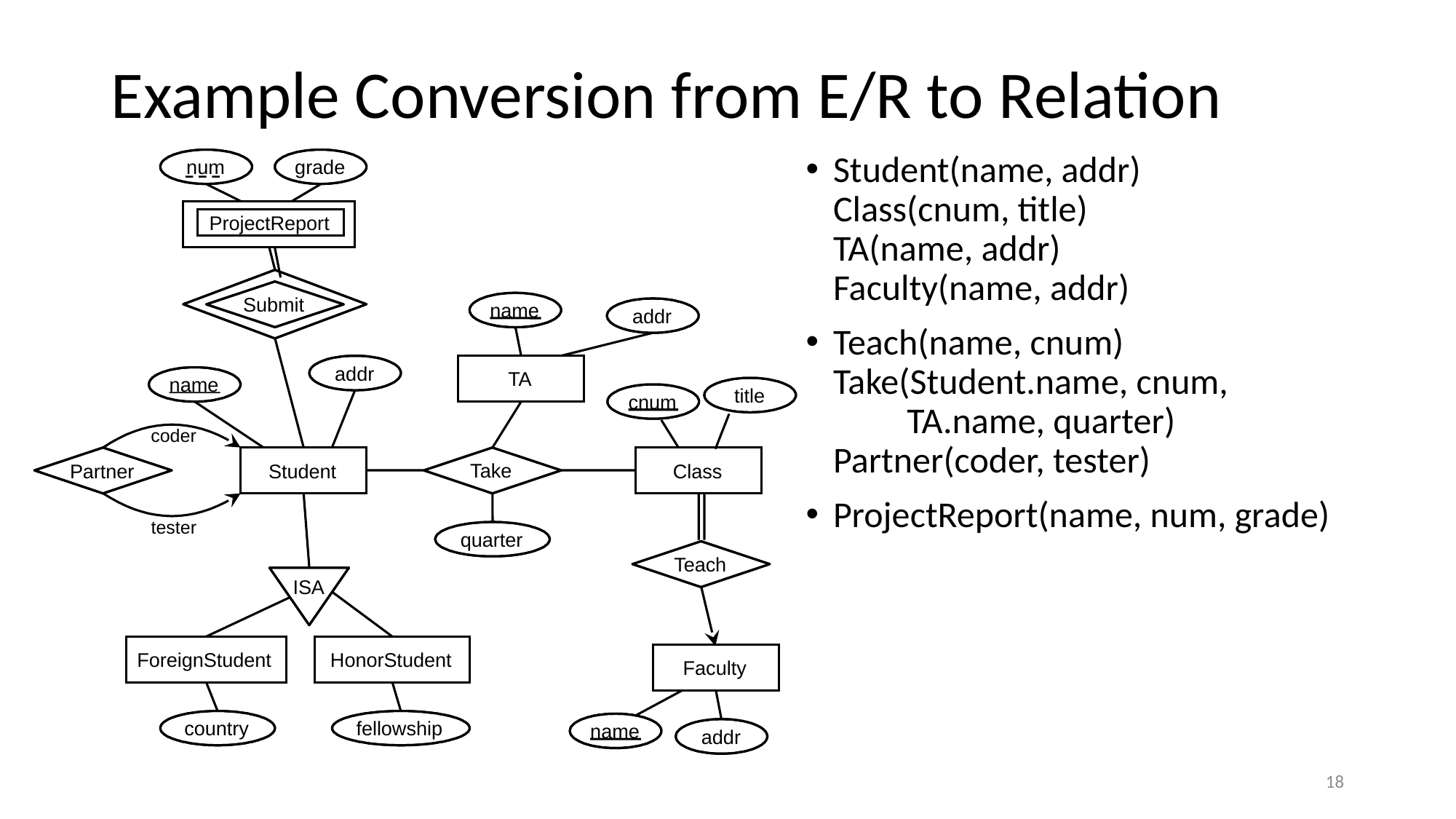

# Example Conversion from E/R to Relation
Student(name, addr)
Class(cnum, title)
TA(name, addr)
Faculty(name, addr)
Teach(name, cnum)
Take(Student.name, cnum,
         TA.name, quarter)
Partner(coder, tester)
ProjectReport(name, num, grade)

num
grade

ProjectReport

Submit

name

addr

addr
TA

name

title

cnum

coder

Partner
Student
Class
Take

tester

quarter

Teach

ISA

ForeignStudent
HonorStudent
Faculty

country
fellowship
name

addr

18